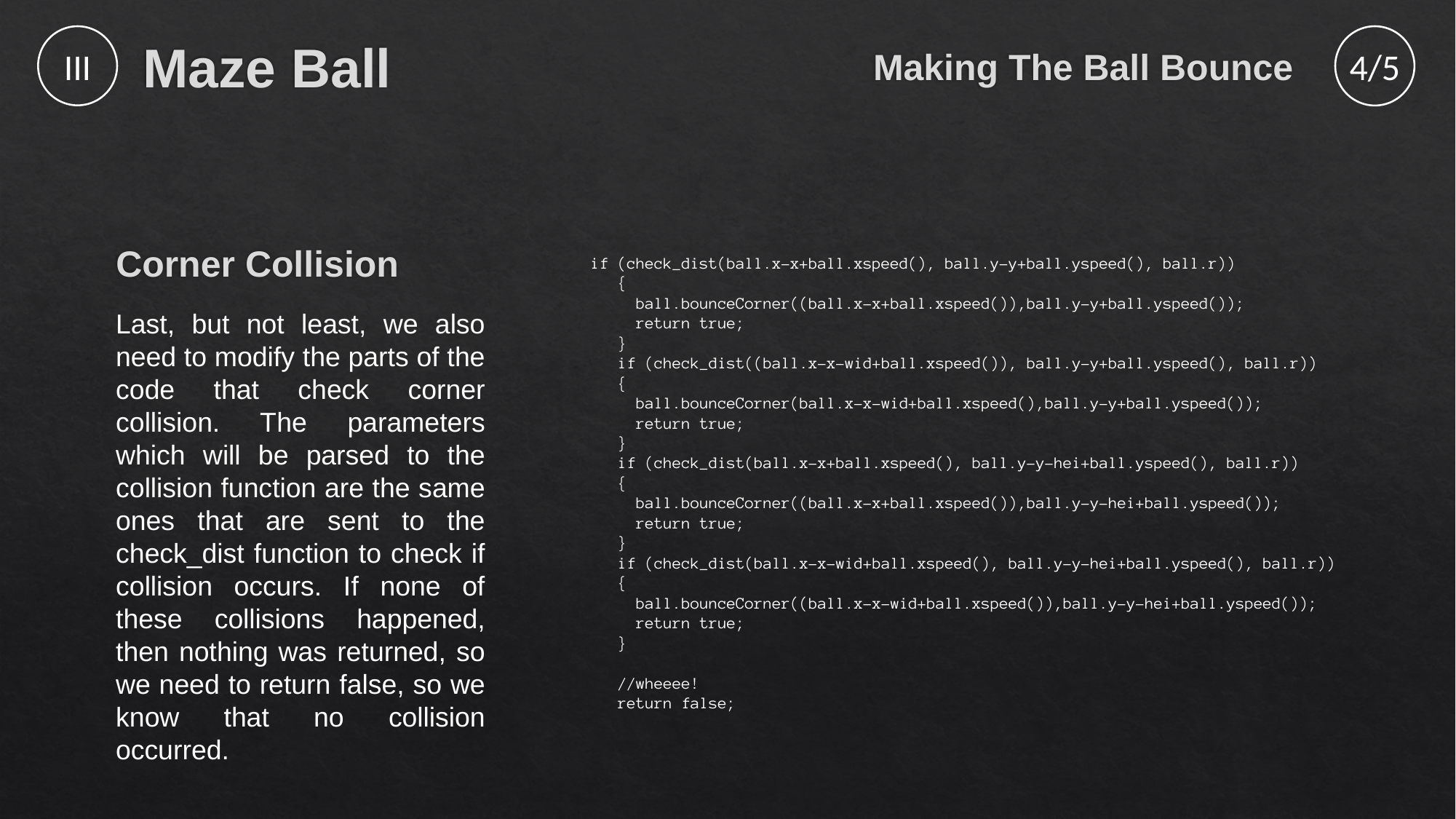

Making The Ball Bounce
III
4/5
Maze Ball
Corner Collision
 if (check_dist(ball.x-x+ball.xspeed(), ball.y-y+ball.yspeed(), ball.r))
    {
      ball.bounceCorner((ball.x-x+ball.xspeed()),ball.y-y+ball.yspeed());
      return true;
    }
    if (check_dist((ball.x-x-wid+ball.xspeed()), ball.y-y+ball.yspeed(), ball.r))
    {
      ball.bounceCorner(ball.x-x-wid+ball.xspeed(),ball.y-y+ball.yspeed());
      return true;
    }
    if (check_dist(ball.x-x+ball.xspeed(), ball.y-y-hei+ball.yspeed(), ball.r))
    {
      ball.bounceCorner((ball.x-x+ball.xspeed()),ball.y-y-hei+ball.yspeed());
      return true;
    }
    if (check_dist(ball.x-x-wid+ball.xspeed(), ball.y-y-hei+ball.yspeed(), ball.r))
    {
      ball.bounceCorner((ball.x-x-wid+ball.xspeed()),ball.y-y-hei+ball.yspeed());
      return true;
    }

    //wheeee!
    return false;
Last, but not least, we also need to modify the parts of the code that check corner collision. The parameters which will be parsed to the collision function are the same ones that are sent to the check_dist function to check if collision occurs. If none of these collisions happened, then nothing was returned, so we need to return false, so we know that no collision occurred.